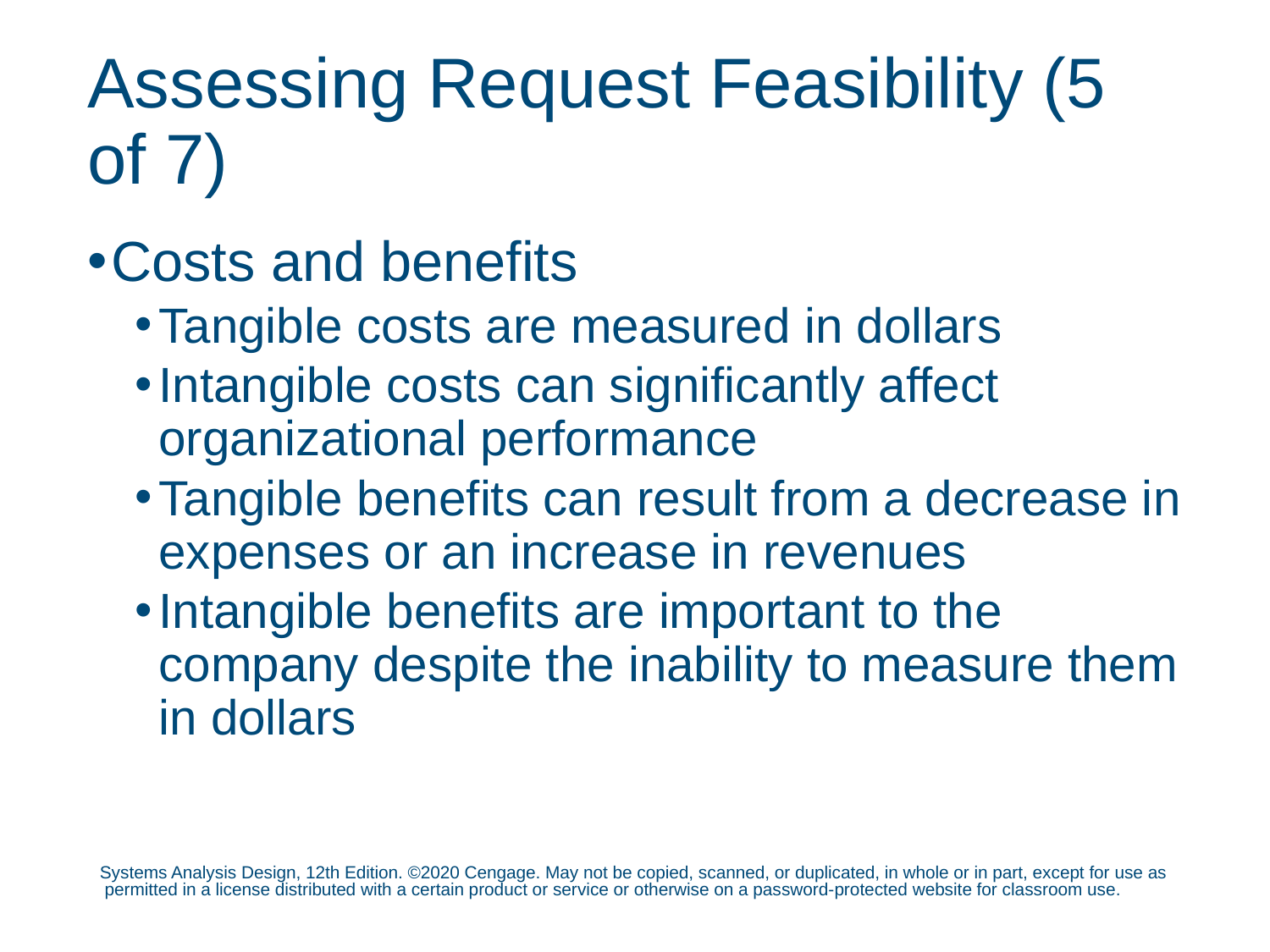

# Assessing Request Feasibility (5 of 7)
Costs and benefits
Tangible costs are measured in dollars
Intangible costs can significantly affect organizational performance
Tangible benefits can result from a decrease in expenses or an increase in revenues
Intangible benefits are important to the company despite the inability to measure them in dollars

Systems Analysis Design, 12th Edition. ©2020 Cengage. May not be copied, scanned, or duplicated, in whole or in part, except for use as permitted in a license distributed with a certain product or service or otherwise on a password-protected website for classroom use.